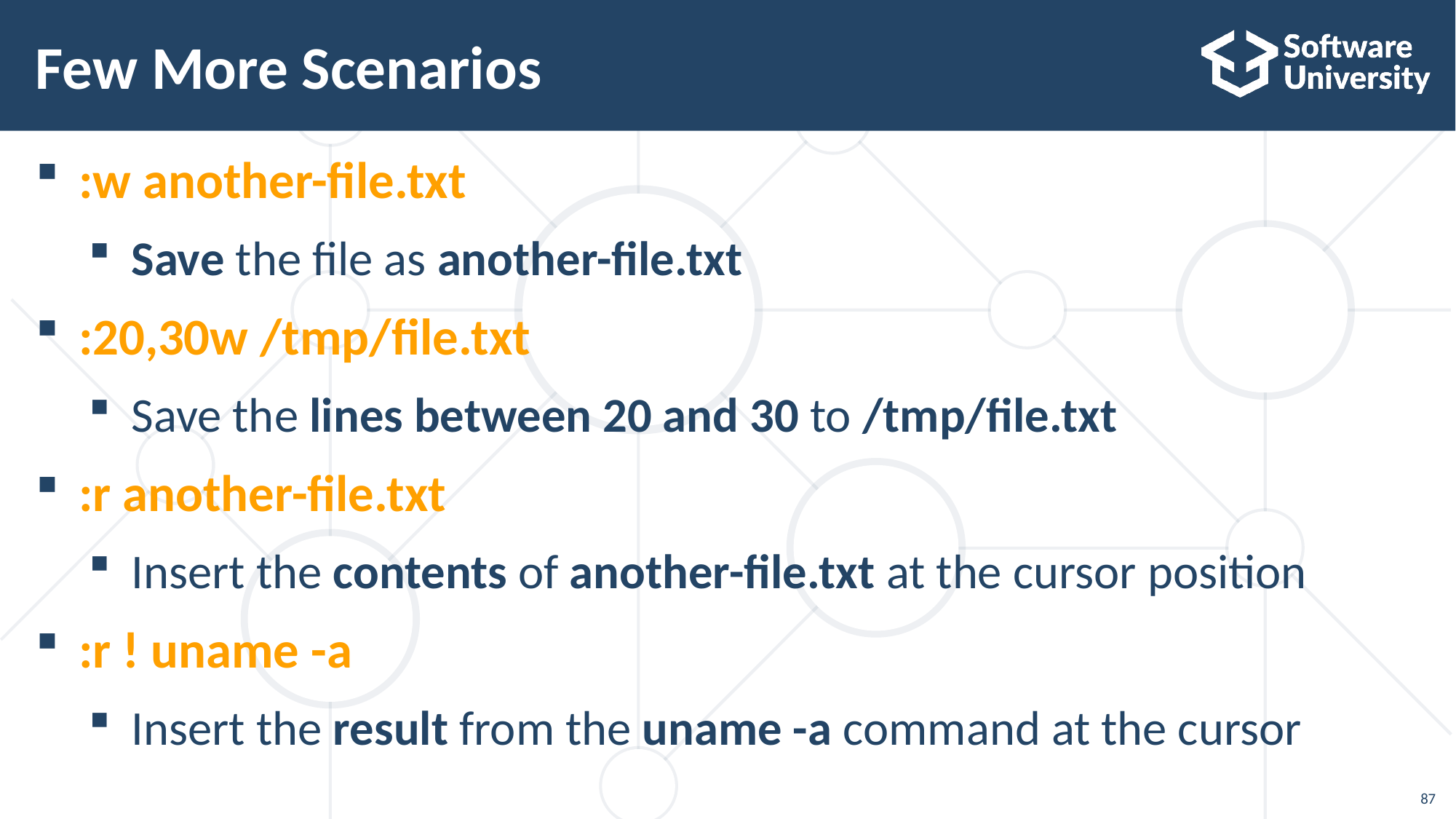

# Few More Scenarios
:w another-file.txt
Save the file as another-file.txt
:20,30w /tmp/file.txt
Save the lines between 20 and 30 to /tmp/file.txt
:r another-file.txt
Insert the contents of another-file.txt at the cursor position
:r ! uname -a
Insert the result from the uname -a command at the cursor
87